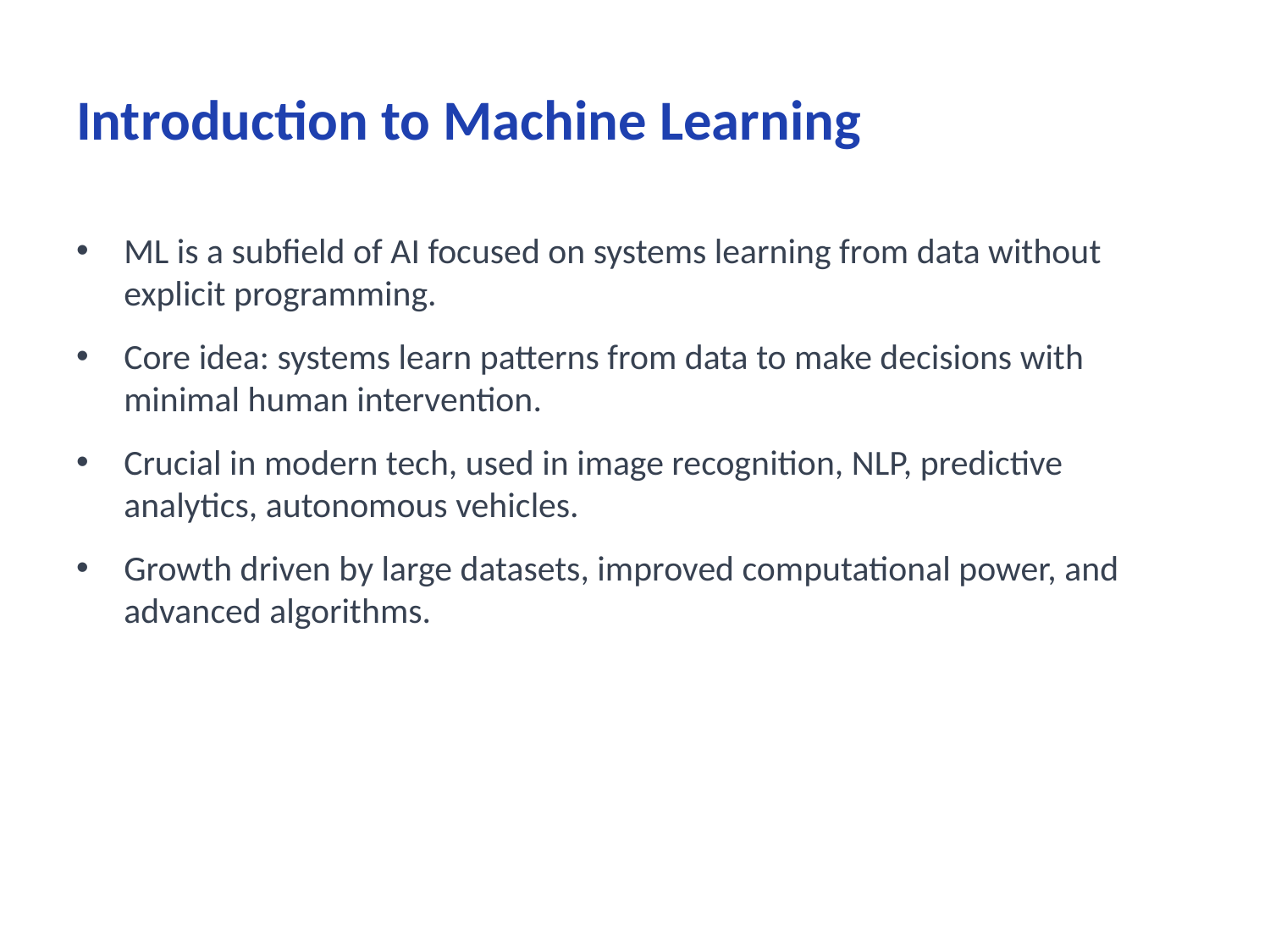

# Introduction to Machine Learning
ML is a subfield of AI focused on systems learning from data without explicit programming.
Core idea: systems learn patterns from data to make decisions with minimal human intervention.
Crucial in modern tech, used in image recognition, NLP, predictive analytics, autonomous vehicles.
Growth driven by large datasets, improved computational power, and advanced algorithms.